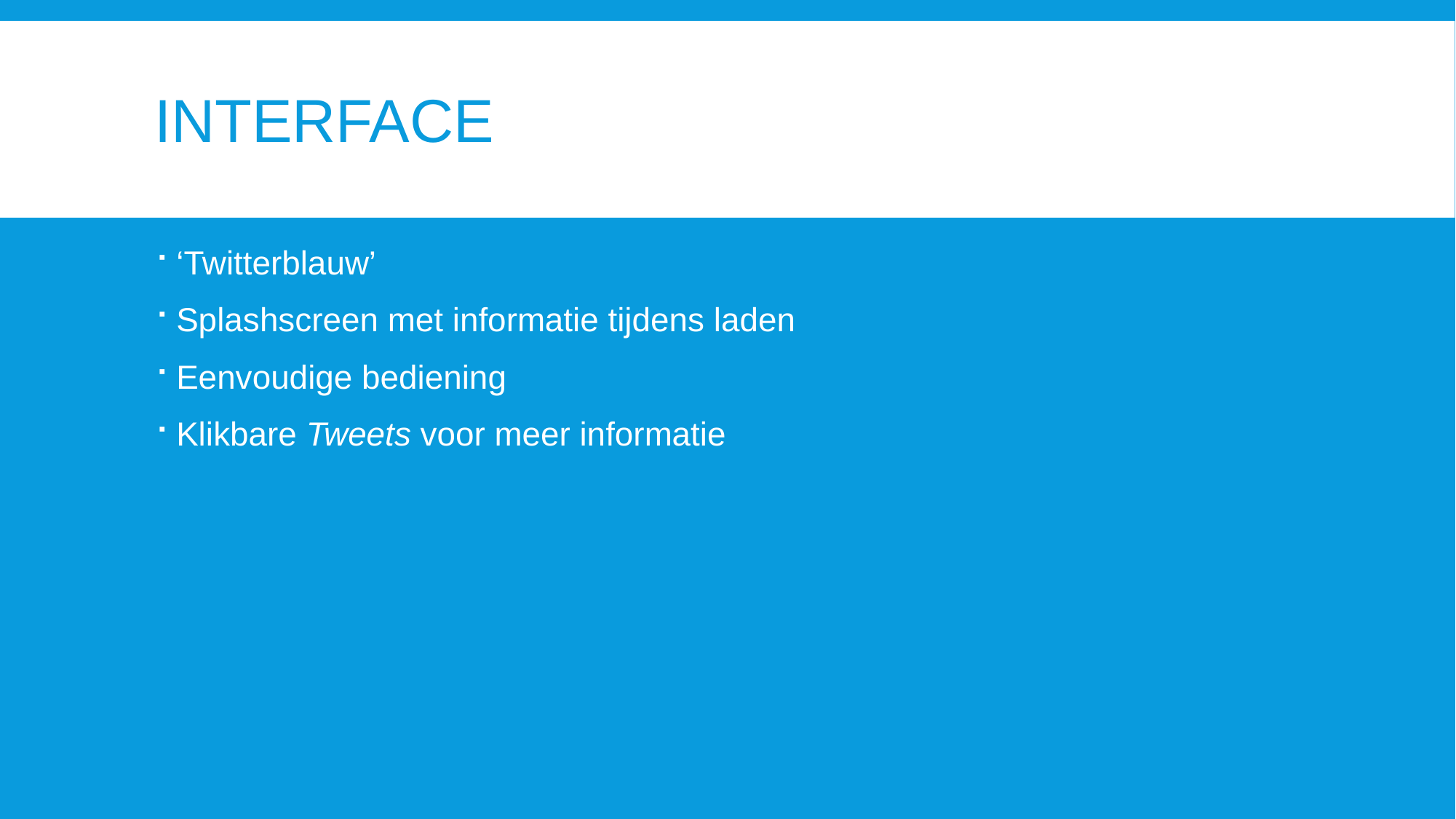

# Interface
‘Twitterblauw’
Splashscreen met informatie tijdens laden
Eenvoudige bediening
Klikbare Tweets voor meer informatie